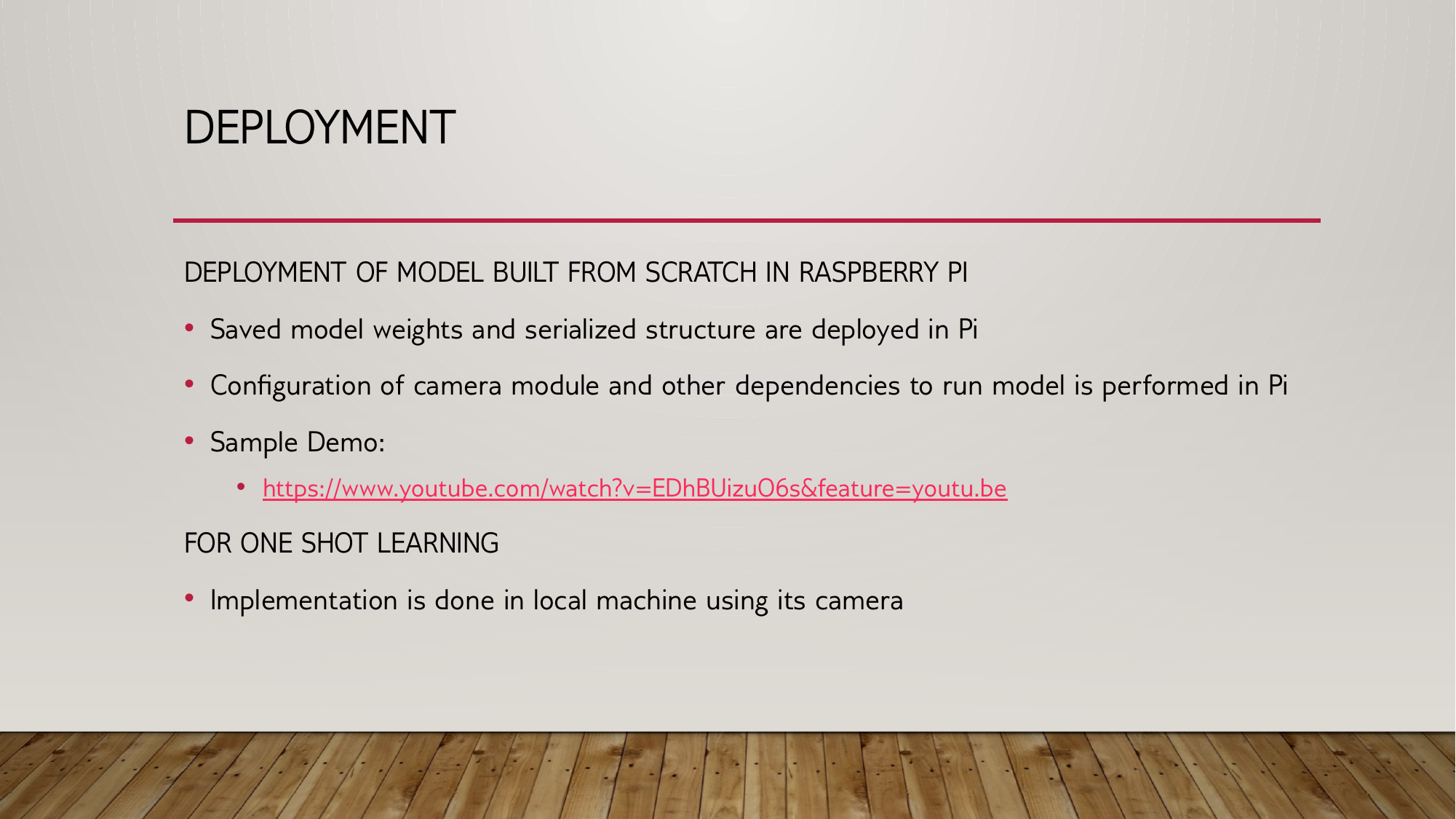

# DEPLOYMEnt
DEPLOYMENT OF MODEL BUILT FROM SCRATCH IN RASPBERRY PI
Saved model weights and serialized structure are deployed in Pi
Configuration of camera module and other dependencies to run model is performed in Pi
Sample Demo:
https://www.youtube.com/watch?v=EDhBUizuO6s&feature=youtu.be
FOR ONE SHOT LEARNING
Implementation is done in local machine using its camera